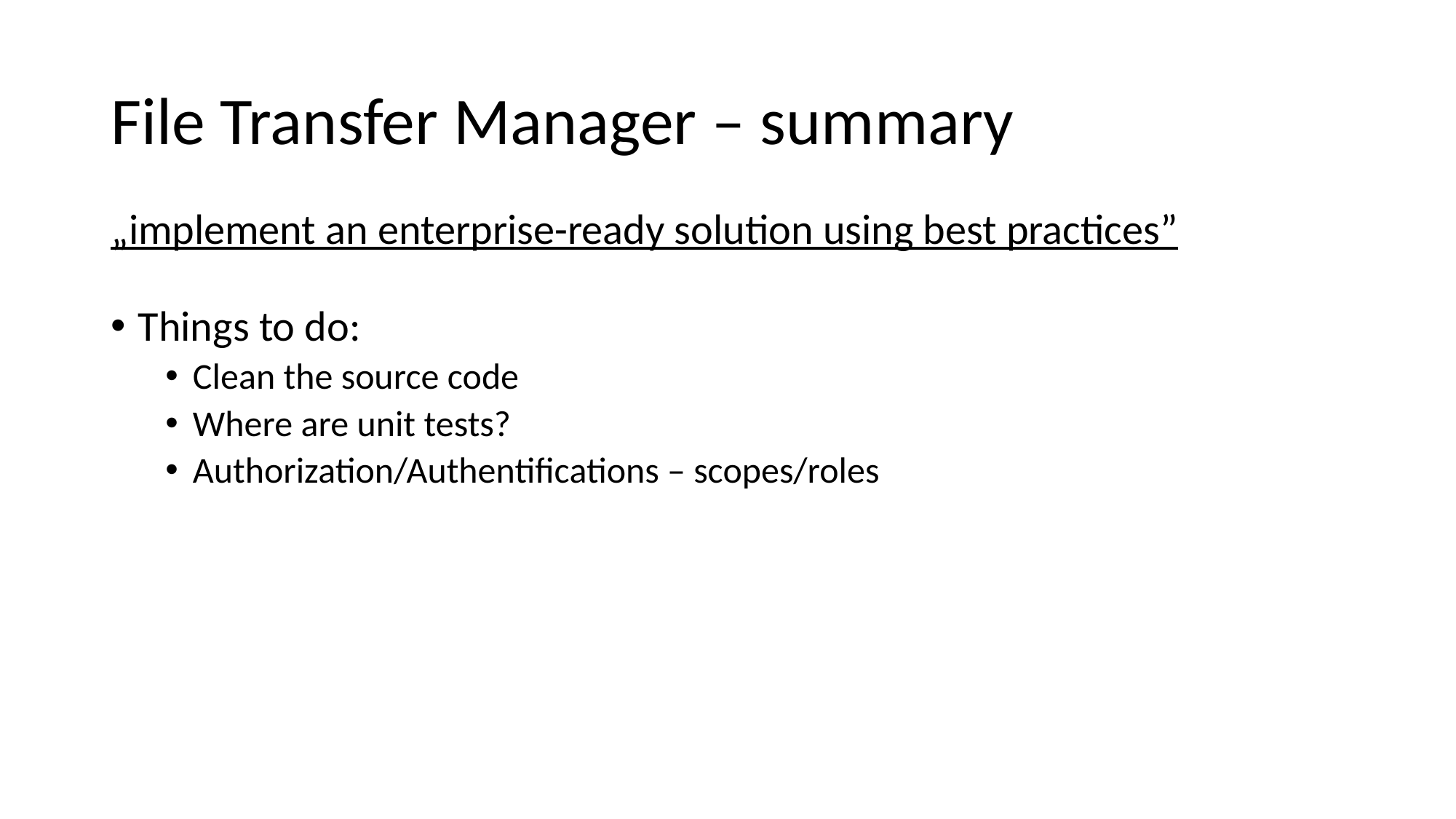

# File Transfer Manager – summary
„implement an enterprise-ready solution using best practices”

Things to do:
Clean the source code
Where are unit tests?
Authorization/Authentifications – scopes/roles